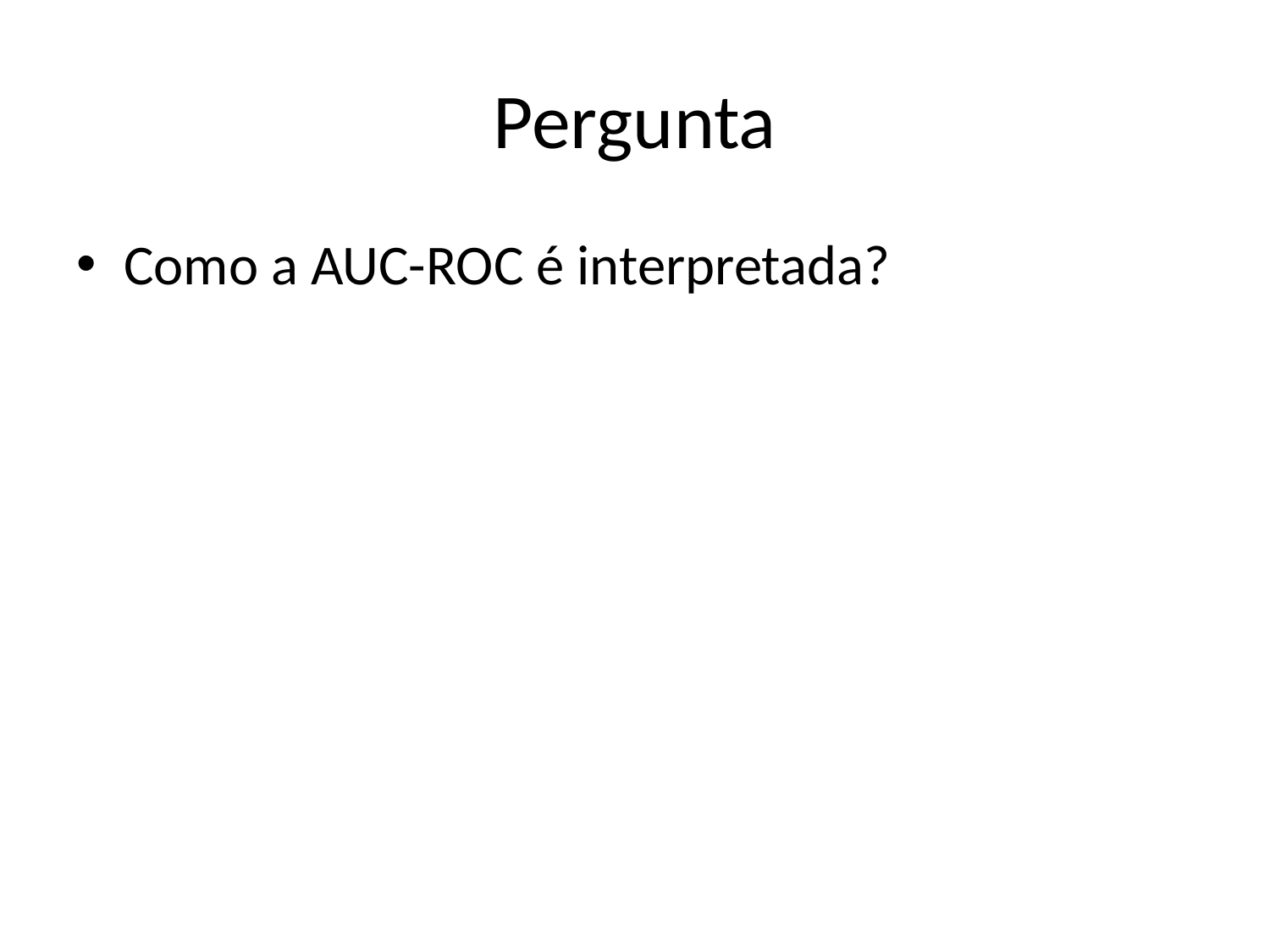

# Pergunta
Como a AUC-ROC é interpretada?